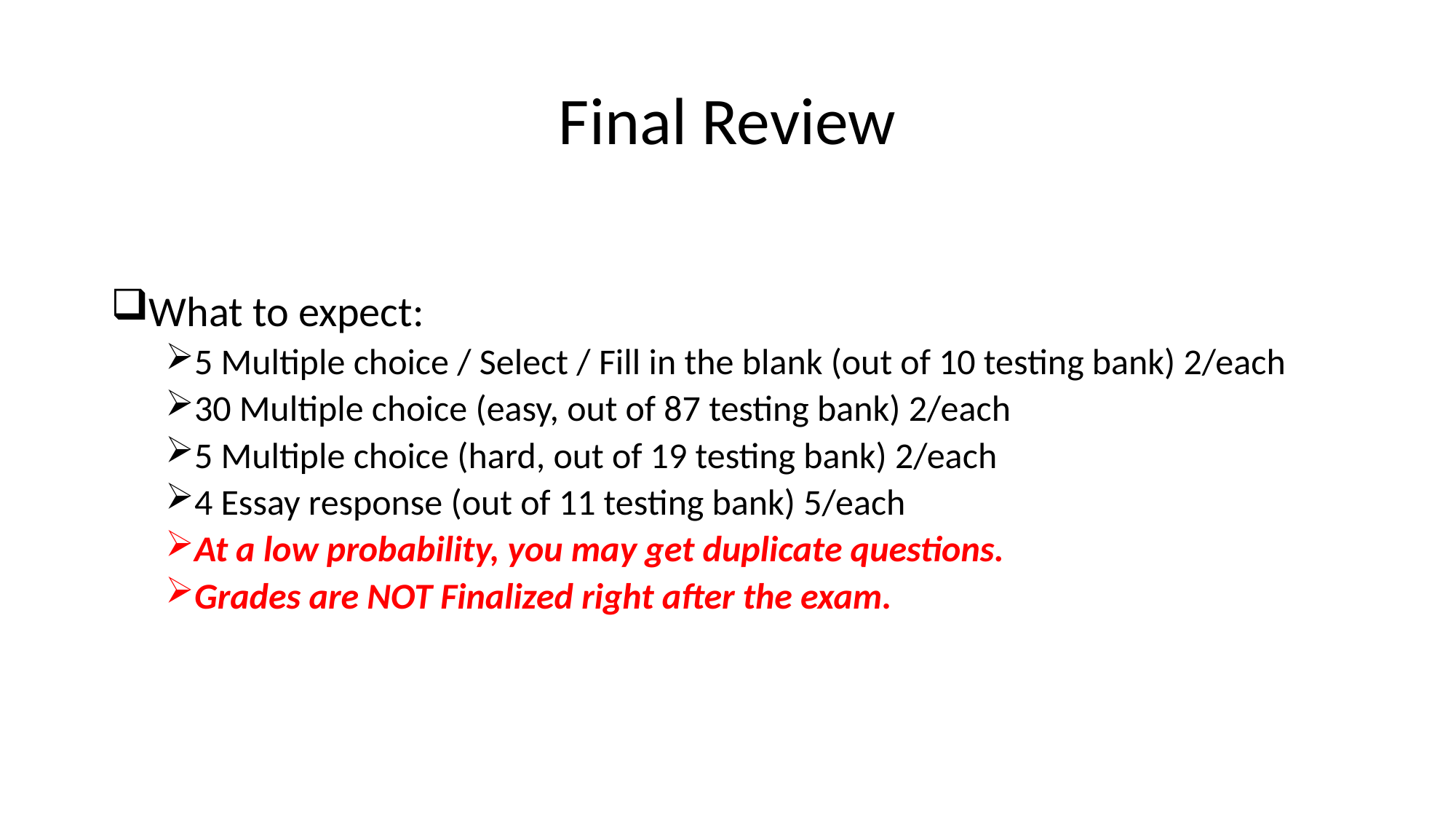

# Final Review

What to expect:
5 Multiple choice / Select / Fill in the blank (out of 10 testing bank) 2/each
30 Multiple choice (easy, out of 87 testing bank) 2/each
5 Multiple choice (hard, out of 19 testing bank) 2/each
4 Essay response (out of 11 testing bank) 5/each
At a low probability, you may get duplicate questions.
Grades are NOT Finalized right after the exam.